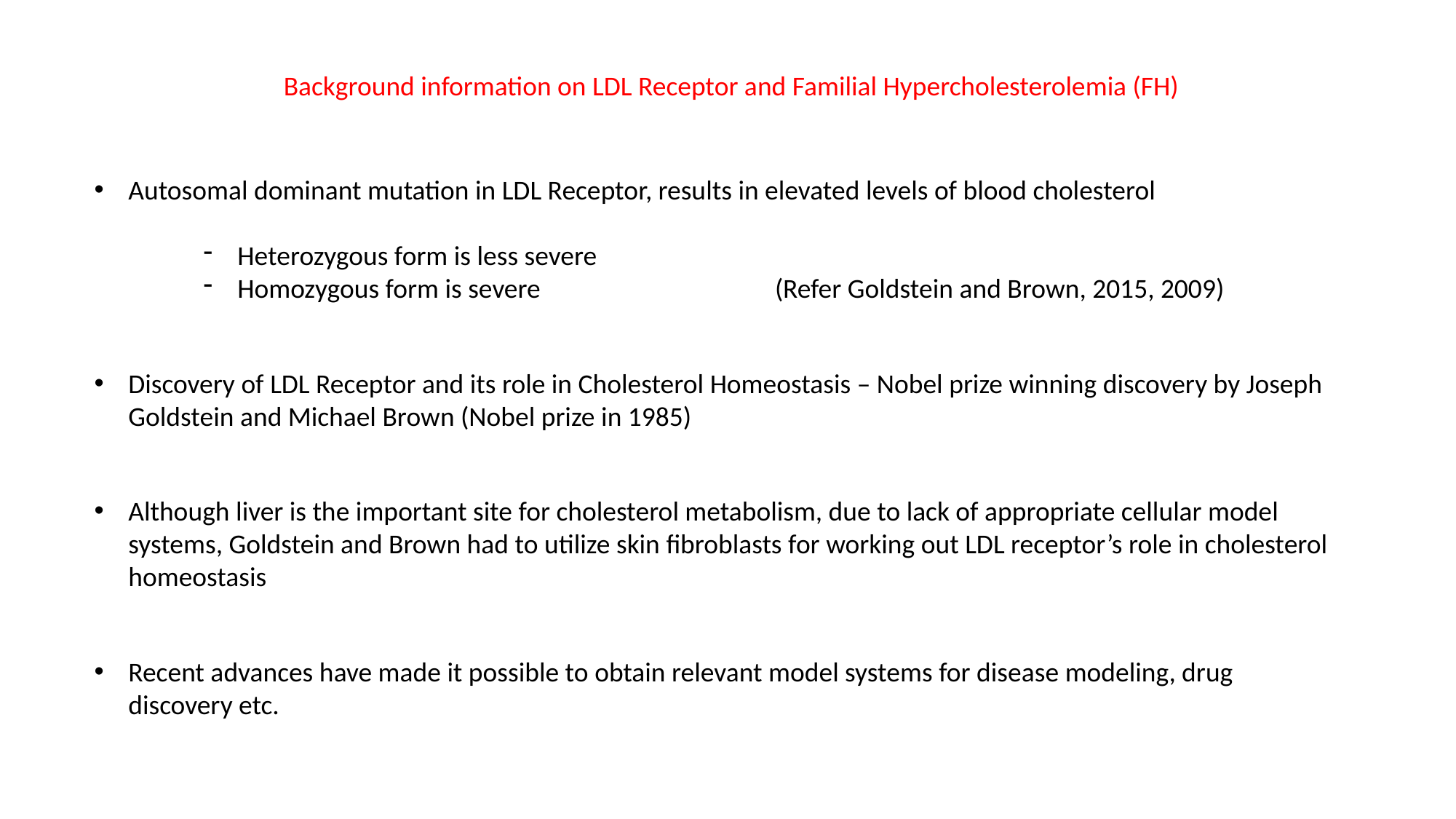

Background information on LDL Receptor and Familial Hypercholesterolemia (FH)
Autosomal dominant mutation in LDL Receptor, results in elevated levels of blood cholesterol

Heterozygous form is less severe
Homozygous form is severe                                      (Refer Goldstein and Brown, 2015, 2009)
Discovery of LDL Receptor and its role in Cholesterol Homeostasis – Nobel prize winning discovery by Joseph Goldstein and Michael Brown (Nobel prize in 1985)
Although liver is the important site for cholesterol metabolism, due to lack of appropriate cellular model systems, Goldstein and Brown had to utilize skin fibroblasts for working out LDL receptor’s role in cholesterol homeostasis
Recent advances have made it possible to obtain relevant model systems for disease modeling, drug discovery etc.